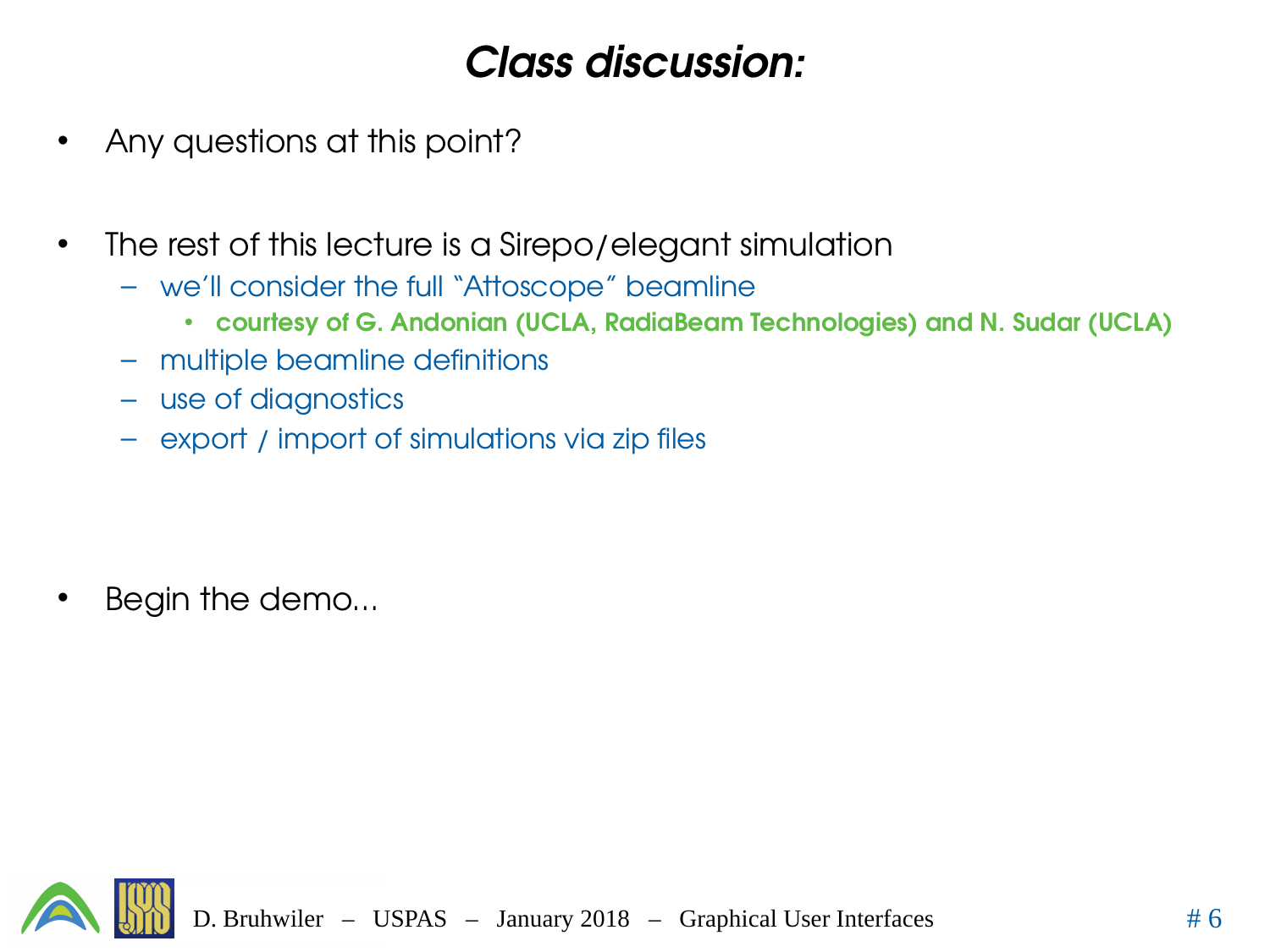

# Class discussion:
Any questions at this point?

The rest of this lecture is a Sirepo/elegant simulation
we’ll consider the full “Attoscope” beamline
courtesy of G. Andonian (UCLA, RadiaBeam Technologies) and N. Sudar (UCLA)
multiple beamline definitions
use of diagnostics
export / import of simulations via zip files

Begin the demo…